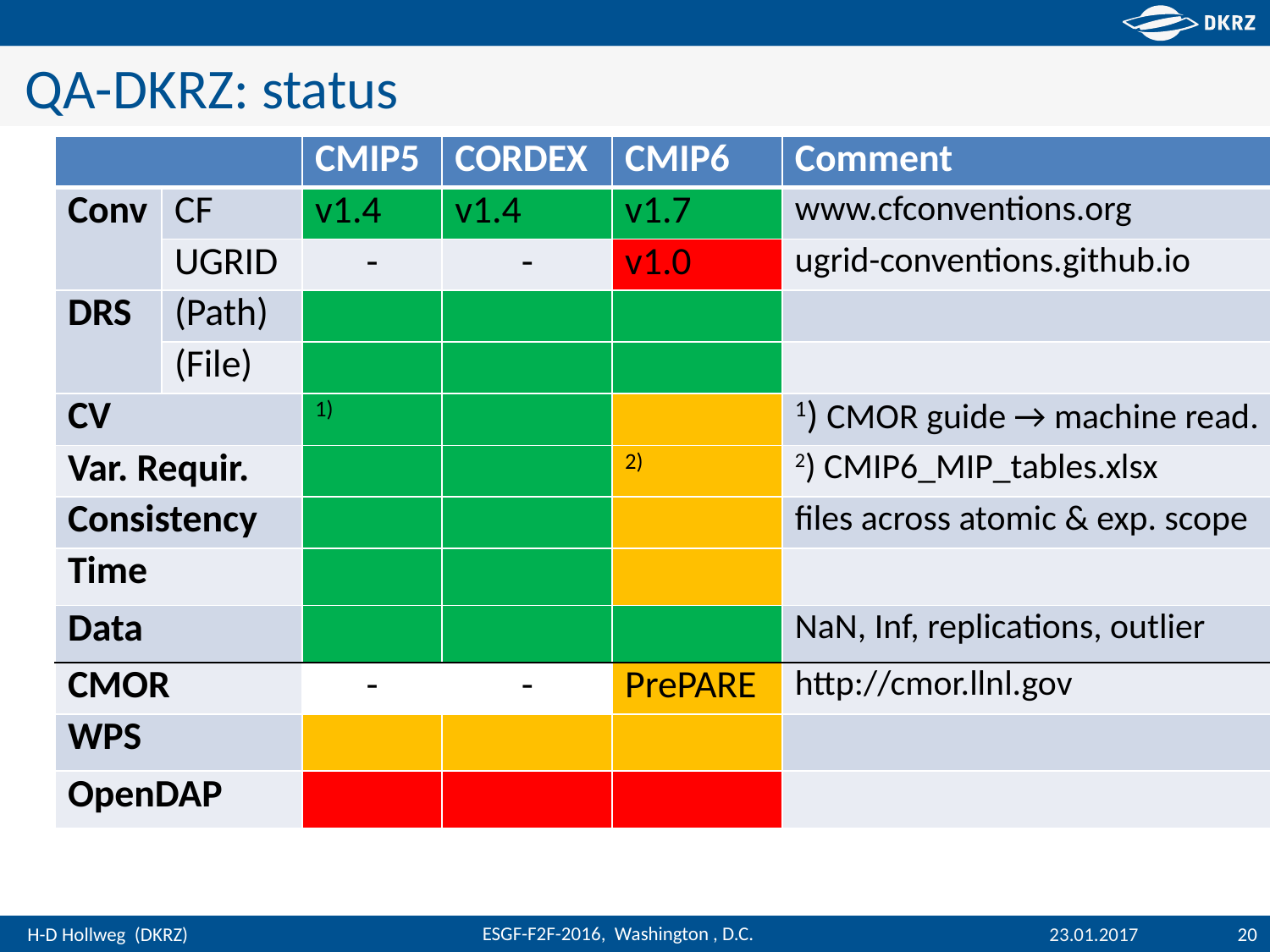

# QA-DKRZ: status
|  |  | CMIP5 | CORDEX | CMIP6 | Comment |
| --- | --- | --- | --- | --- | --- |
| Conv | CF | v1.4 | v1.4 | v1.7 | www.cfconventions.org |
|  | UGRID | - | - | v1.0 | ugrid-conventions.github.io |
| DRS | (Path) |  |  |  |  |
|  | (File) |  |  |  |  |
| CV |  | 1) |  |  | 1) CMOR guide → machine read. |
| Var. Requir. |  |  |  | 2) | 2) CMIP6\_MIP\_tables.xlsx |
| Consistency |  |  |  |  | files across atomic & exp. scope |
| Time |  |  |  |  |  |
| Data |  |  |  |  | NaN, Inf, replications, outlier |
| CMOR |  | - | - | PrePARE | http://cmor.llnl.gov |
| WPS |  |  |  |  |  |
| OpenDAP |  |  |  |  |  |
23.01.2017
20